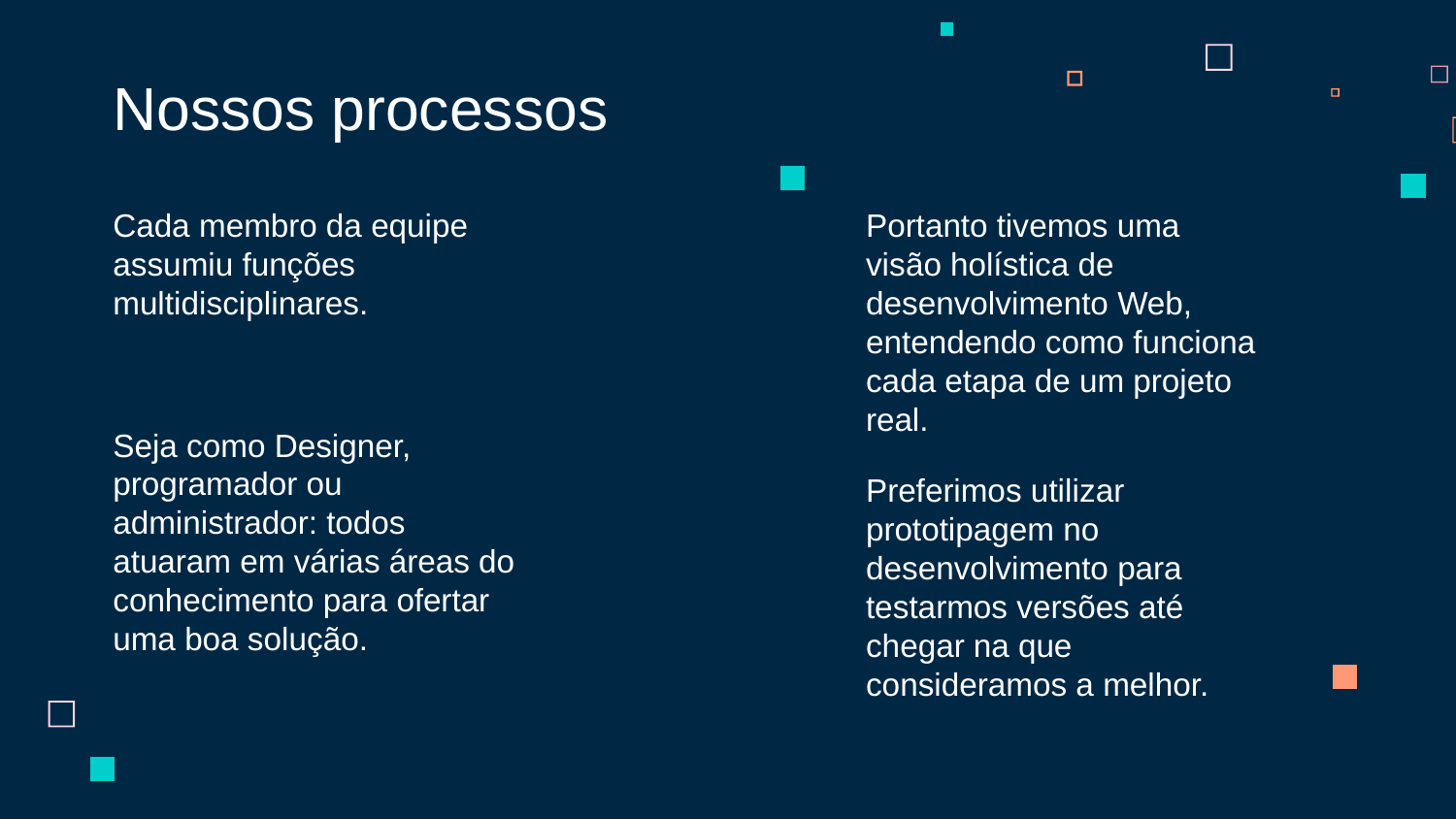

# Nossos processos

Cada membro da equipe assumiu funções multidisciplinares.

Seja como Designer, programador ou administrador: todos atuaram em várias áreas do conhecimento para ofertar uma boa solução.
Portanto tivemos uma visão holística de desenvolvimento Web, entendendo como funciona cada etapa de um projeto real.
Preferimos utilizar prototipagem no desenvolvimento para testarmos versões até chegar na que consideramos a melhor.